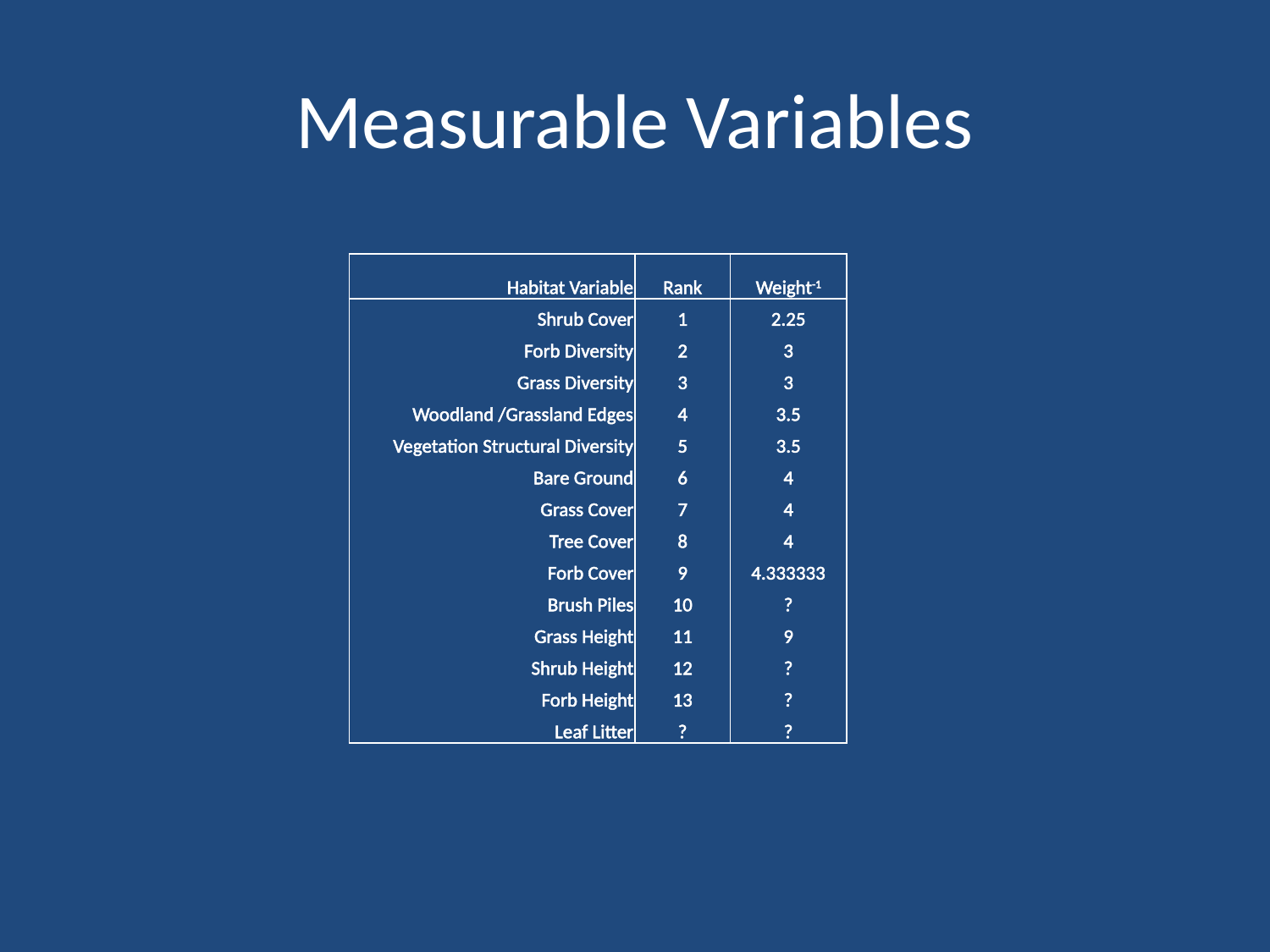

# Measurable Variables
| Habitat Variable | Rank | Weight-1 |
| --- | --- | --- |
| Shrub Cover | 1 | 2.25 |
| Forb Diversity | 2 | 3 |
| Grass Diversity | 3 | 3 |
| Woodland /Grassland Edges | 4 | 3.5 |
| Vegetation Structural Diversity | 5 | 3.5 |
| Bare Ground | 6 | 4 |
| Grass Cover | 7 | 4 |
| Tree Cover | 8 | 4 |
| Forb Cover | 9 | 4.333333 |
| Brush Piles | 10 | ? |
| Grass Height | 11 | 9 |
| Shrub Height | 12 | ? |
| Forb Height | 13 | ? |
| Leaf Litter | ? | ? |